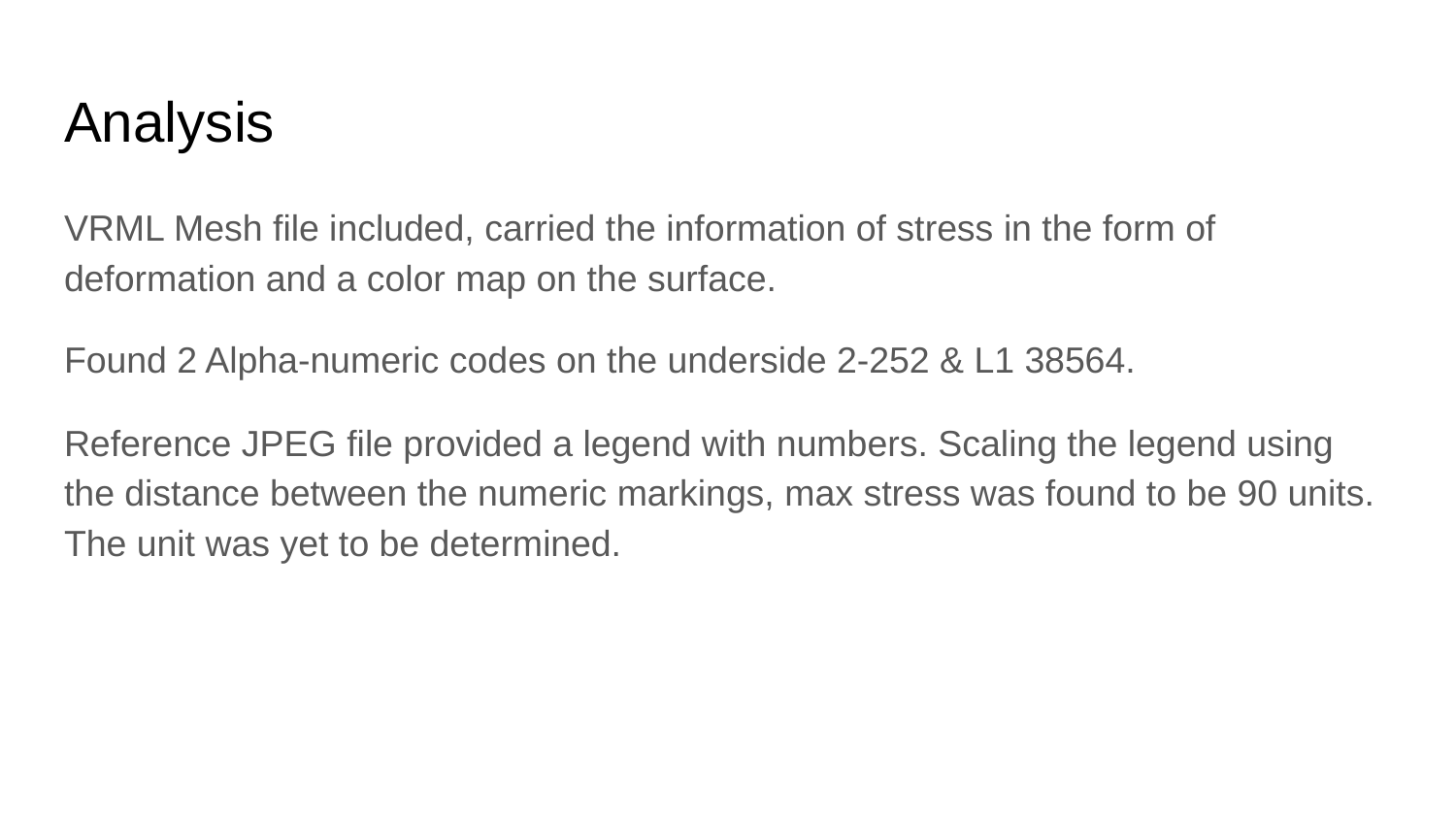

# Analysis
VRML Mesh file included, carried the information of stress in the form of deformation and a color map on the surface.
Found 2 Alpha-numeric codes on the underside 2-252 & L1 38564.
Reference JPEG file provided a legend with numbers. Scaling the legend using the distance between the numeric markings, max stress was found to be 90 units. The unit was yet to be determined.